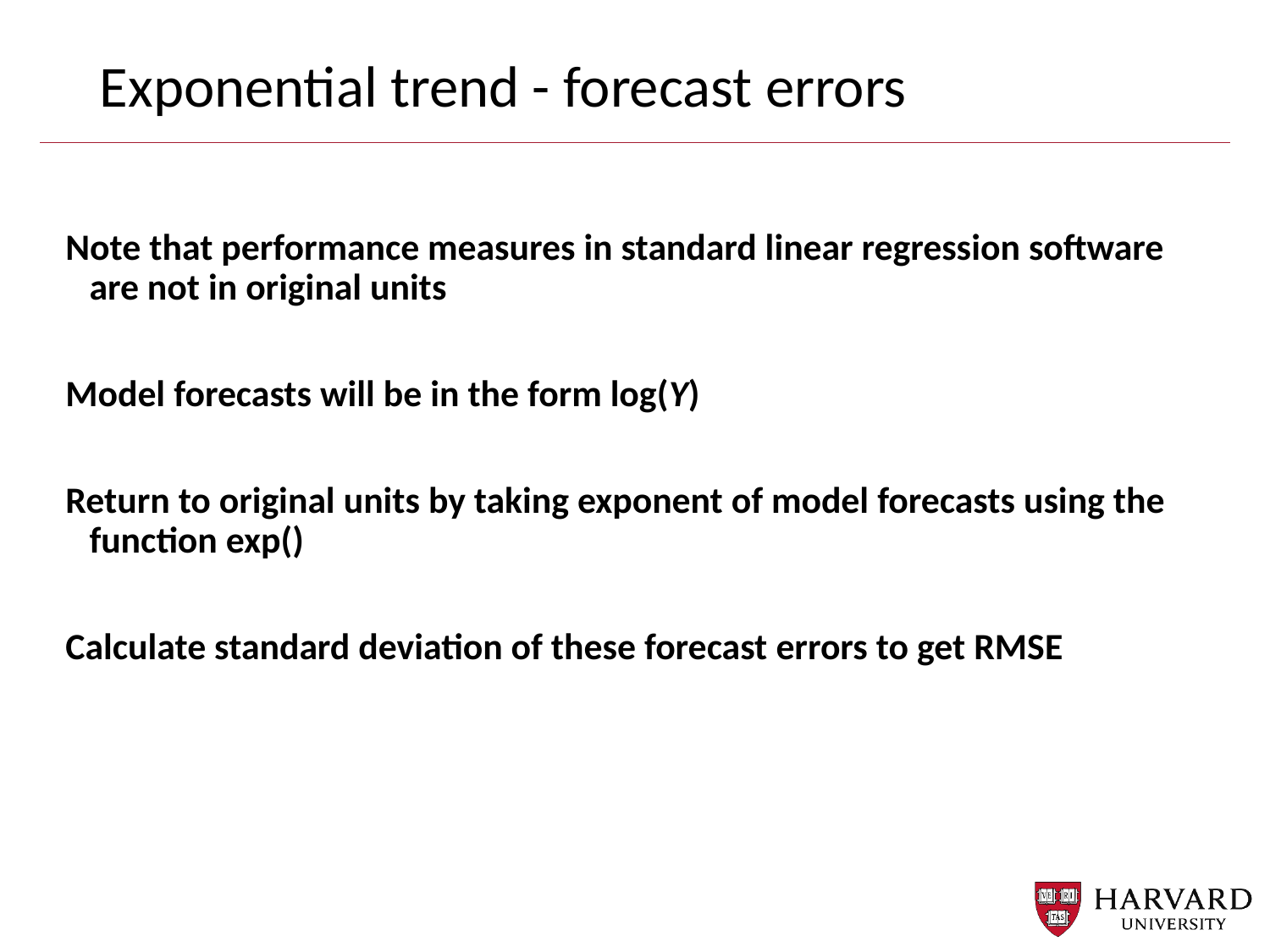

# Exponential trend - forecast errors
Note that performance measures in standard linear regression software are not in original units

Model forecasts will be in the form log(Y)

Return to original units by taking exponent of model forecasts using the function exp()

Calculate standard deviation of these forecast errors to get RMSE